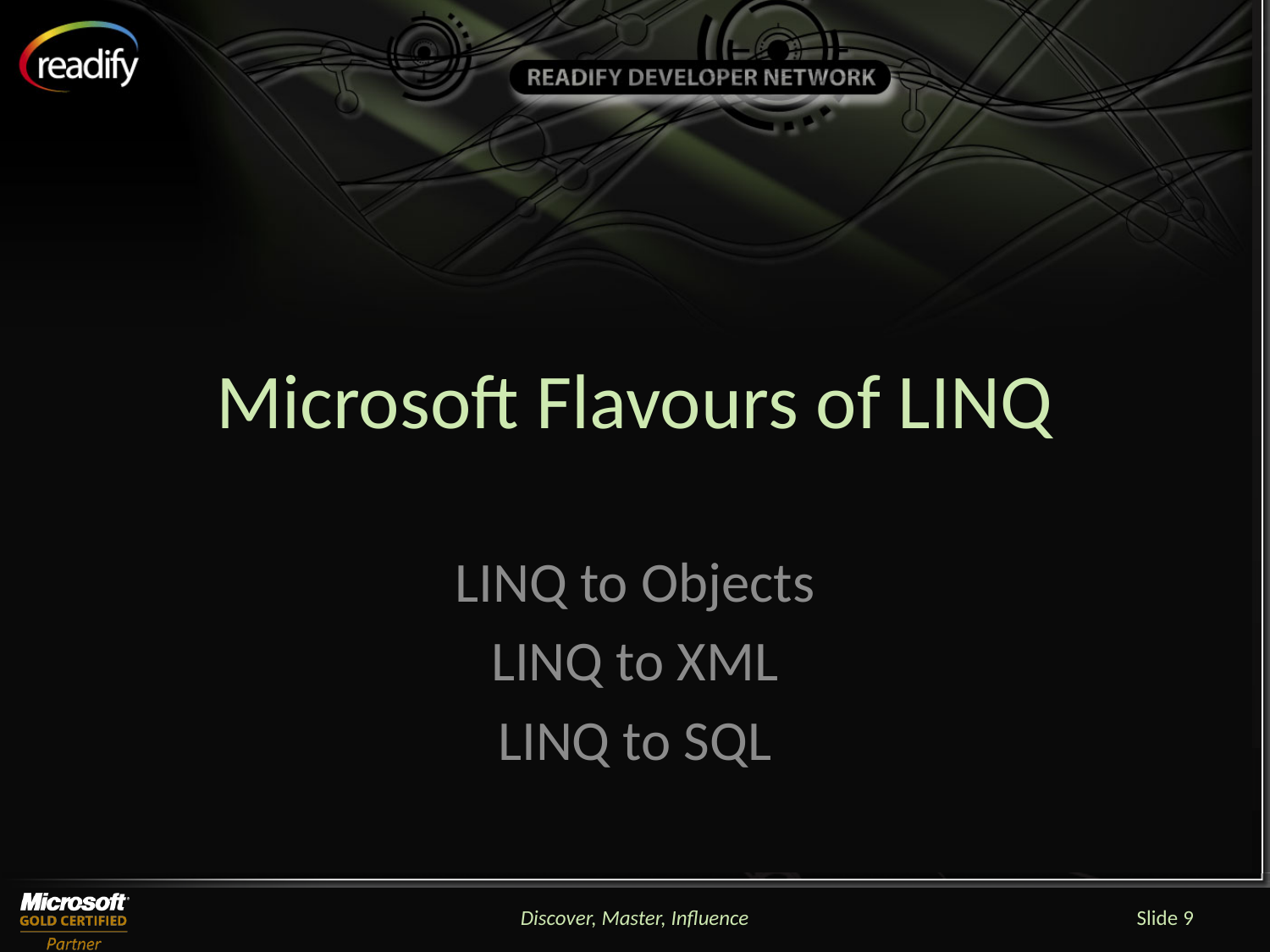

# Microsoft Flavours of LINQ
LINQ to Objects
LINQ to XML
LINQ to SQL
Discover, Master, Influence
Slide 9